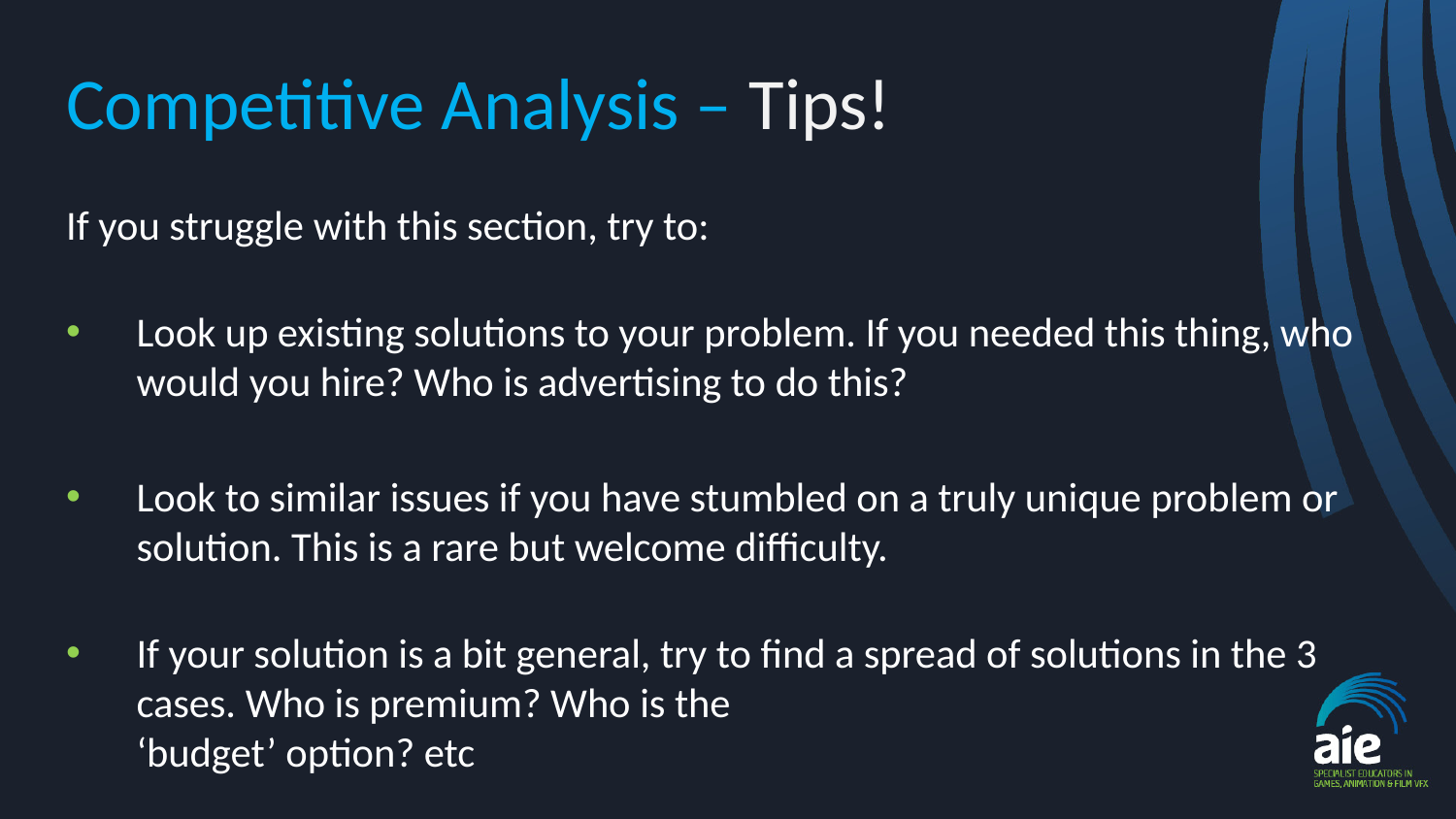

# Competitive Analysis – Tips!
If you struggle with this section, try to:
Look up existing solutions to your problem. If you needed this thing, who would you hire? Who is advertising to do this?

Look to similar issues if you have stumbled on a truly unique problem or solution. This is a rare but welcome difficulty.
If your solution is a bit general, try to find a spread of solutions in the 3 cases. Who is premium? Who is the
‘budget’ option? etc